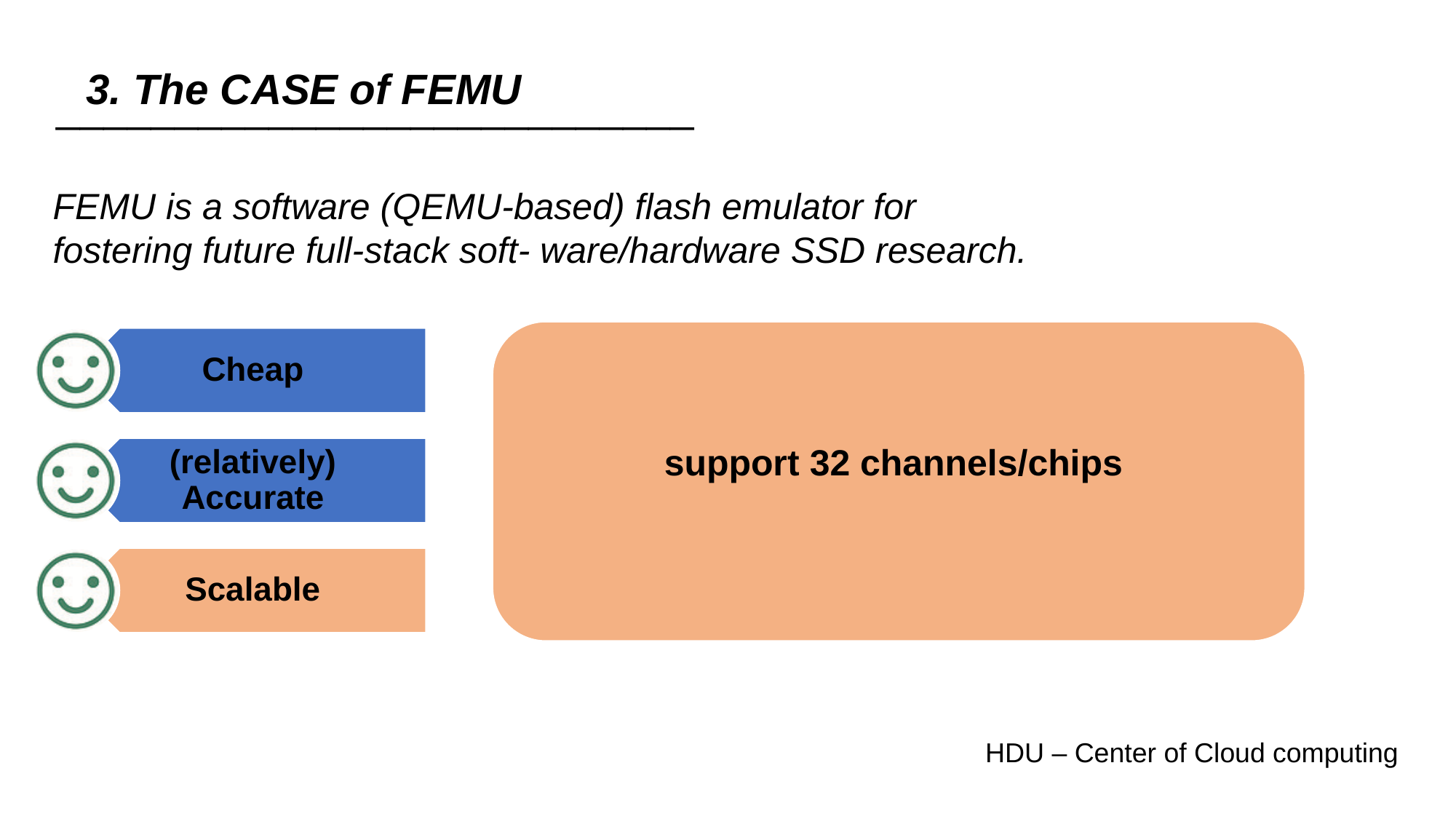

3. The CASE of FEMU
___________________________
FEMU is a software (QEMU-based) flash emulator for fostering future full-stack soft- ware/hardware SSD research.
support 32 channels/chips

Cheap
(relatively) Accurate
Scalable
Extensible

HDU – Center of Cloud computing